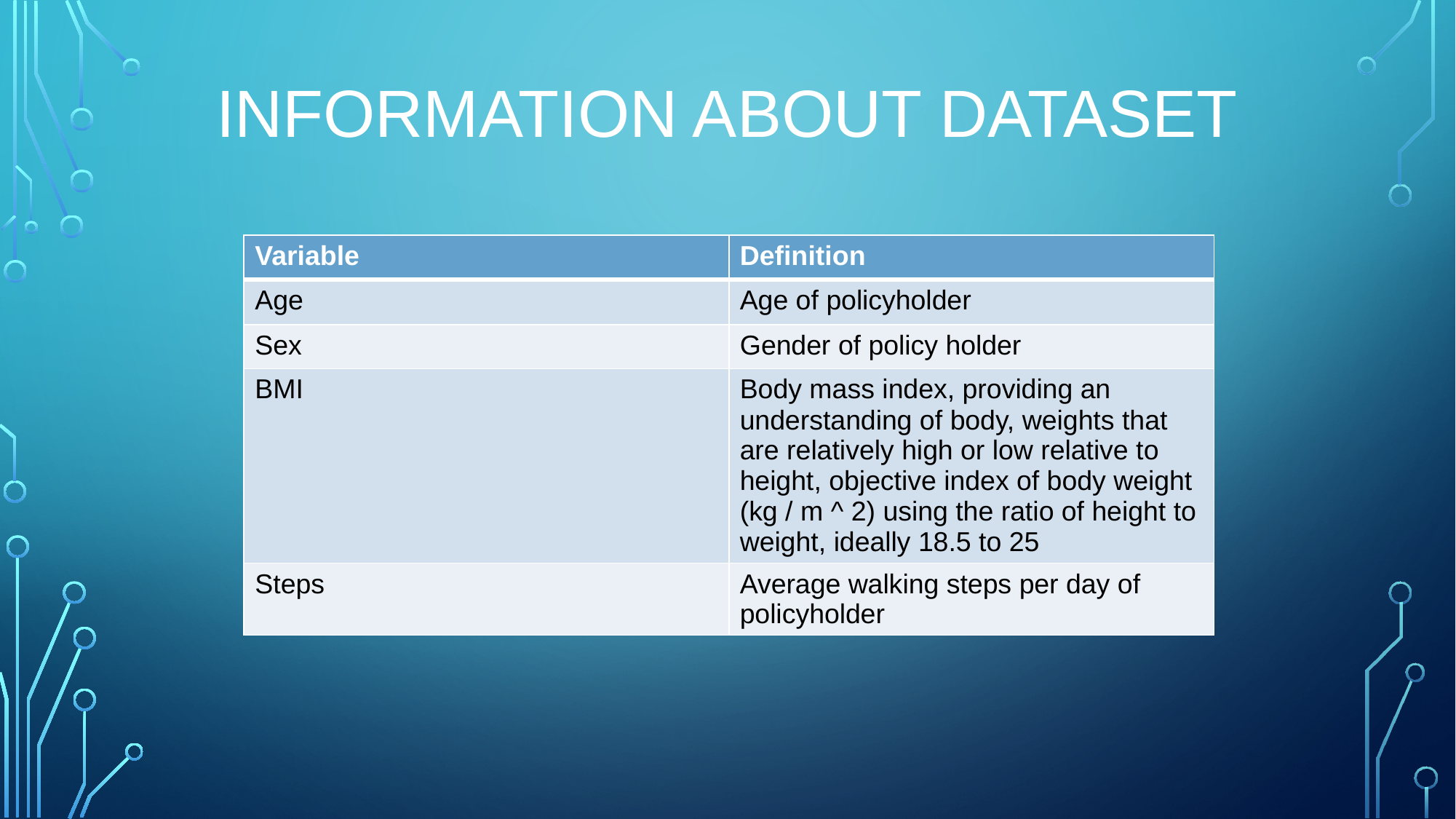

# INFORMATION ABOUT DATASET
| Variable | Definition |
| --- | --- |
| Age | Age of policyholder |
| Sex | Gender of policy holder |
| BMI | Body mass index, providing an understanding of body, weights that are relatively high or low relative to height, objective index of body weight (kg / m ^ 2) using the ratio of height to weight, ideally 18.5 to 25 |
| Steps | Average walking steps per day of policyholder |